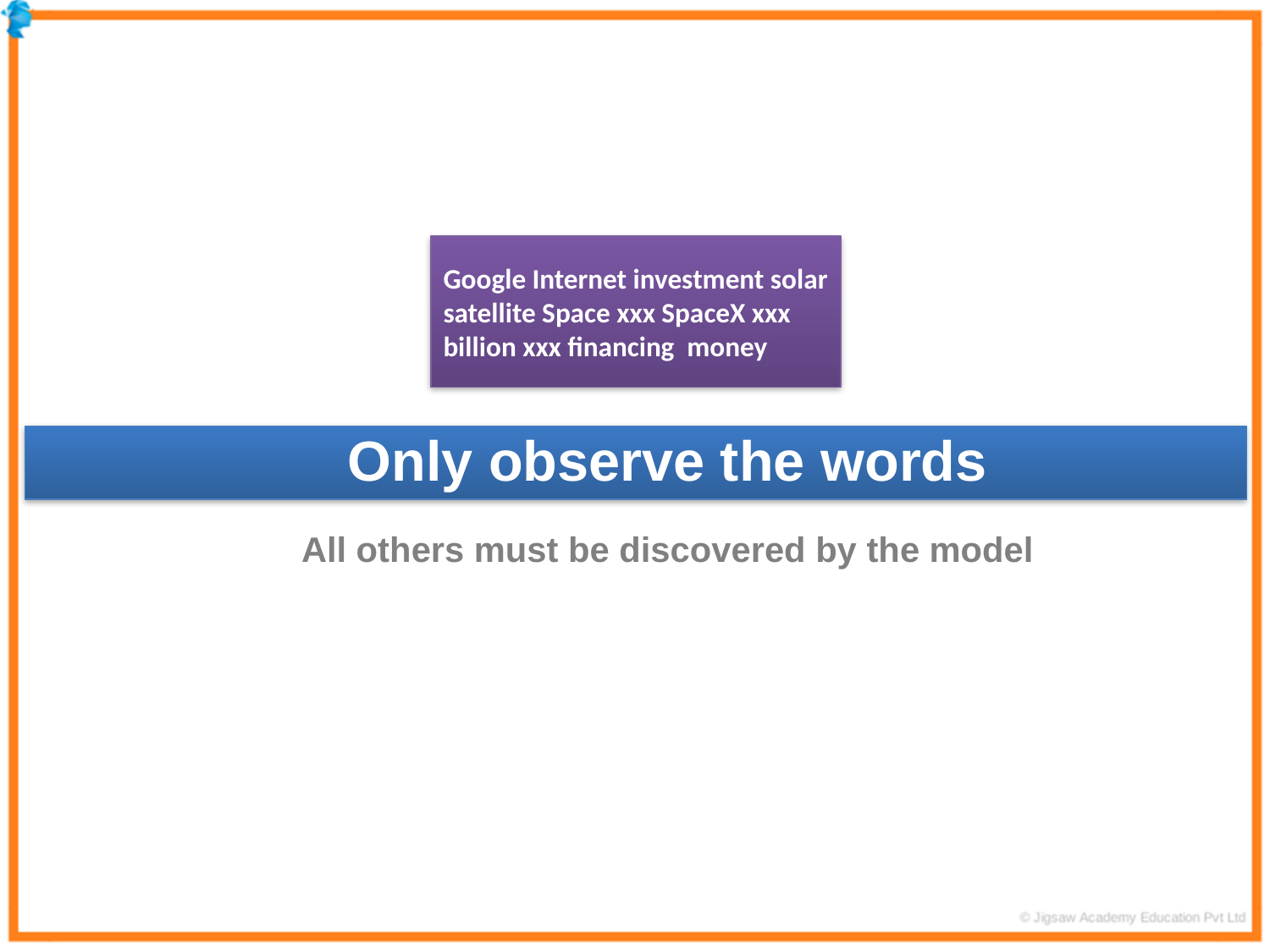

Google Internet investment solar satellite Space xxx SpaceX xxx billion xxx financing  money
Only observe the words
All others must be discovered by the model